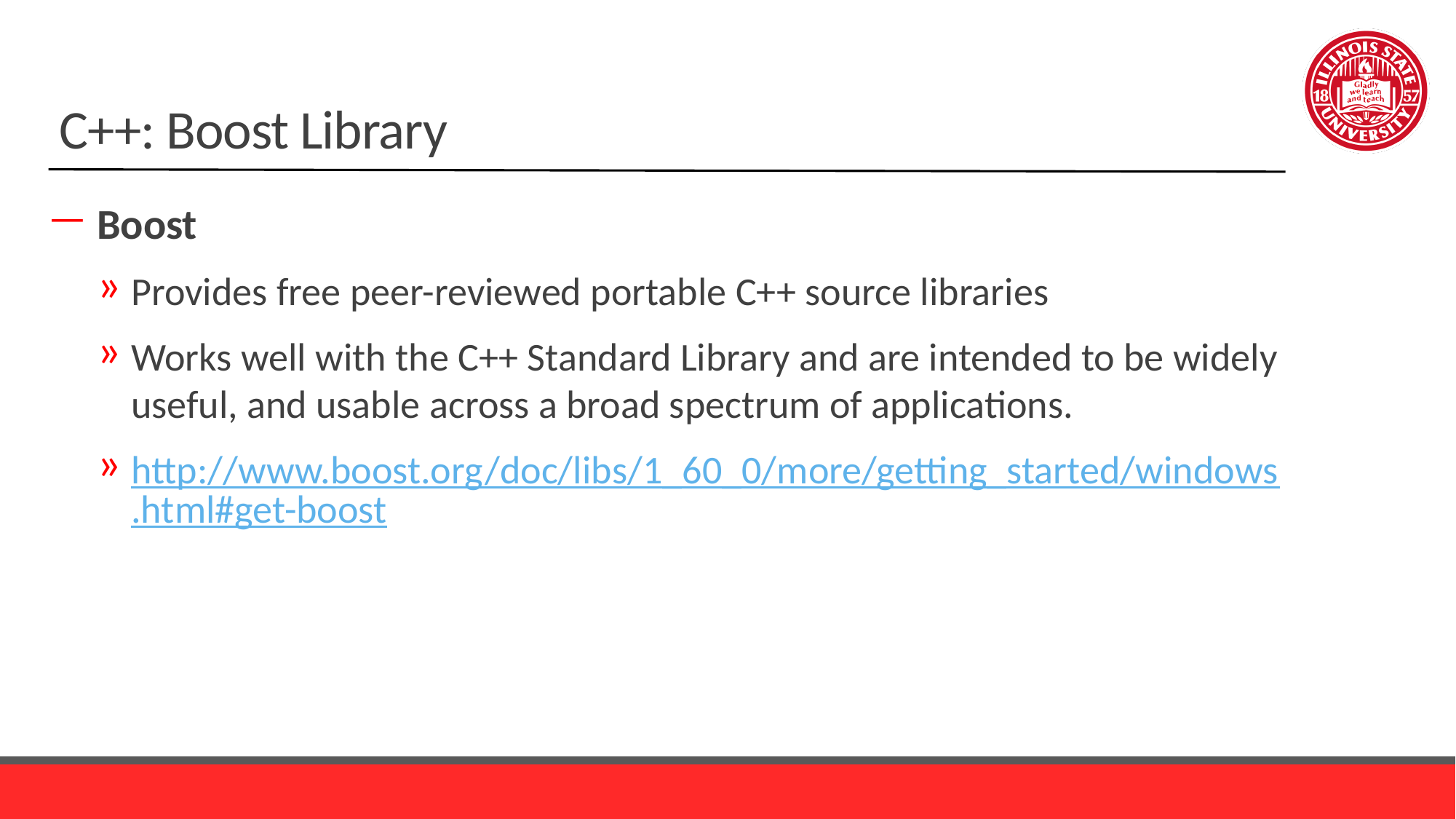

# C++: Boost Library
Boost
Provides free peer-reviewed portable C++ source libraries
Works well with the C++ Standard Library and are intended to be widely useful, and usable across a broad spectrum of applications.
http://www.boost.org/doc/libs/1_60_0/more/getting_started/windows.html#get-boost